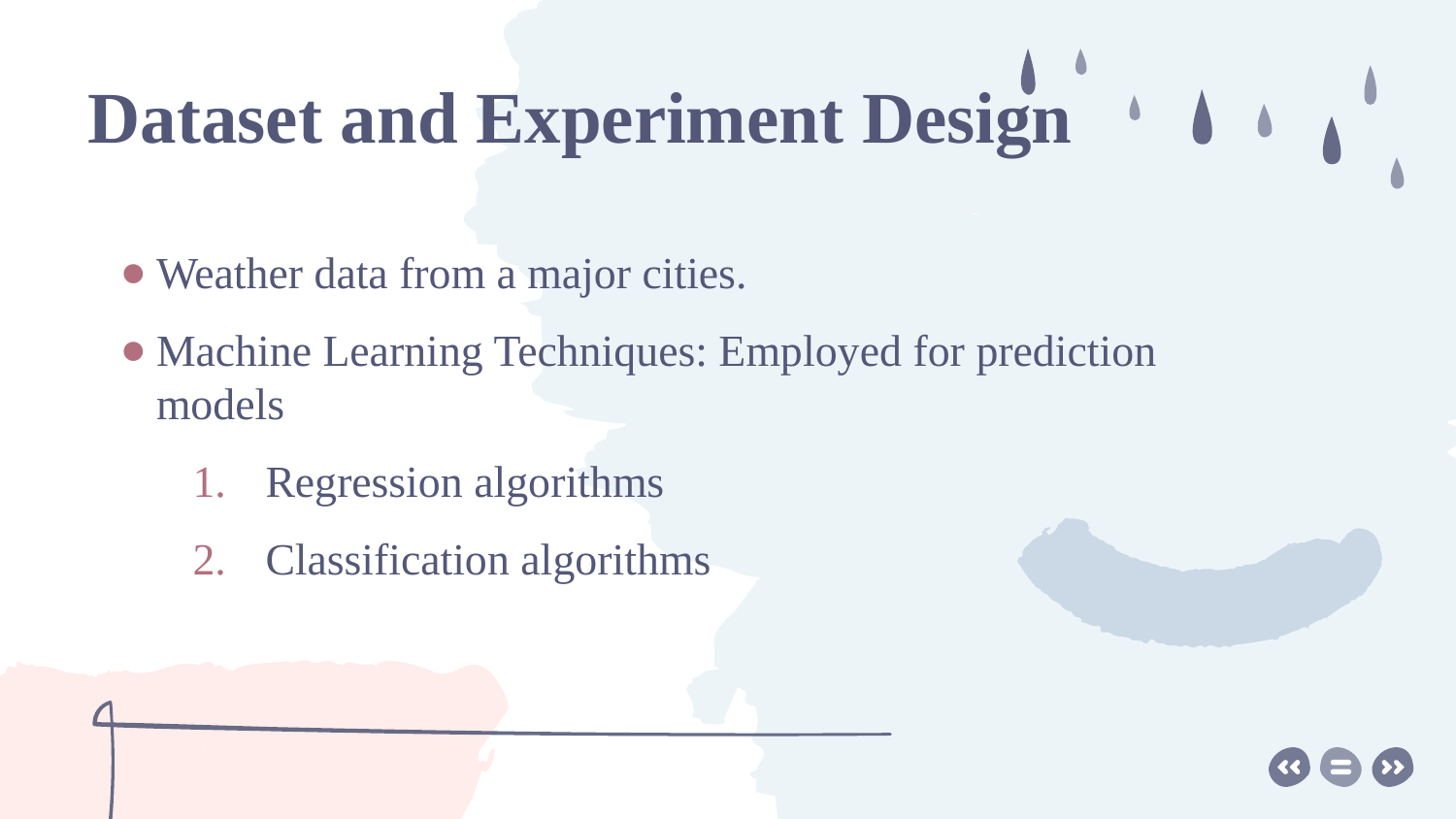

# Dataset and Experiment Design
Weather data from a major cities.
Machine Learning Techniques: Employed for prediction models
Regression algorithms
Classification algorithms